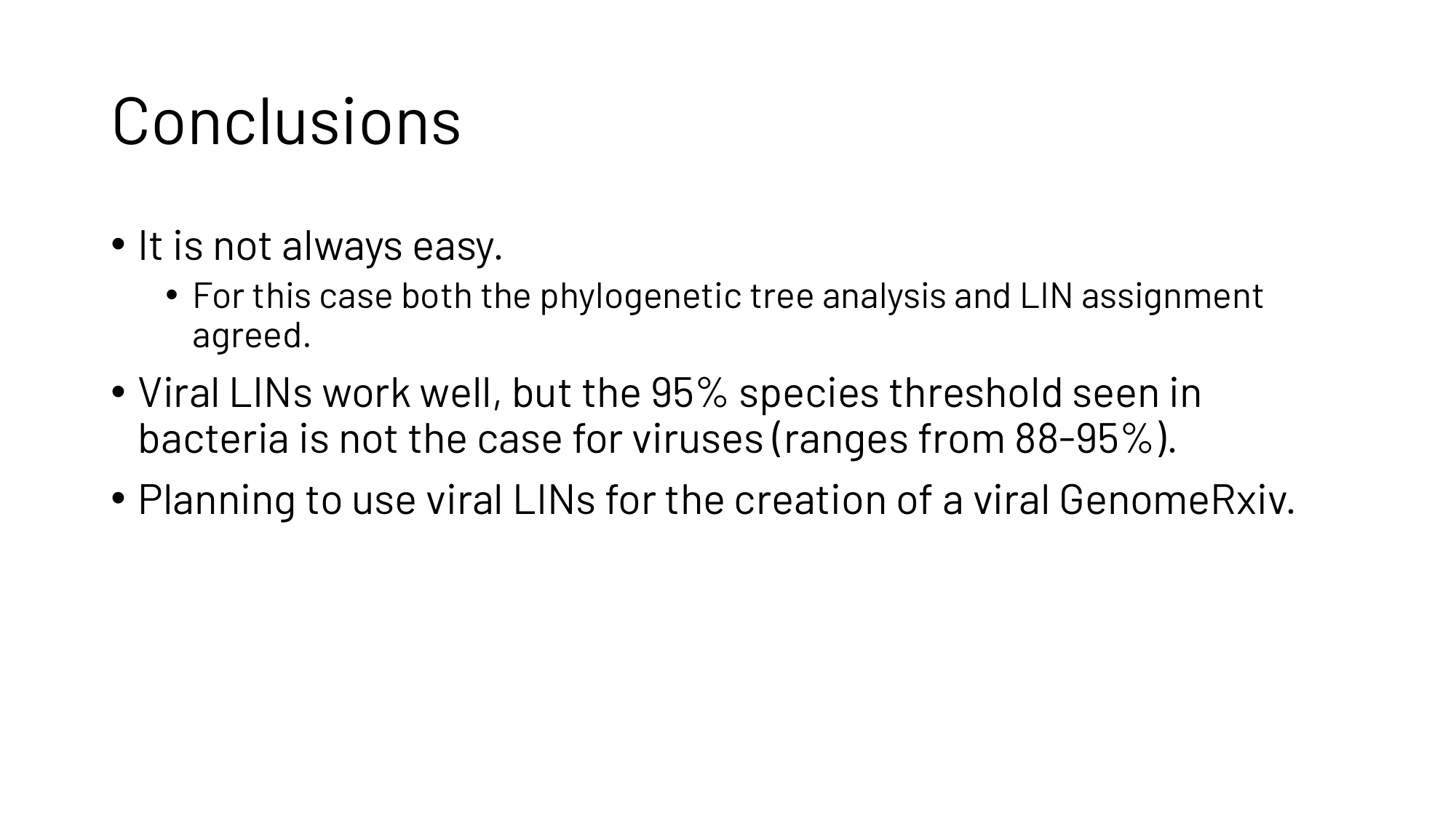

# Conclusions
It is not always easy.
For this case both the phylogenetic tree analysis and LIN assignment agreed.
Viral LINs work well, but the 95% species threshold seen in bacteria is not the case for viruses (ranges from 88-95%).
Planning to use viral LINs for the creation of a viral GenomeRxiv.